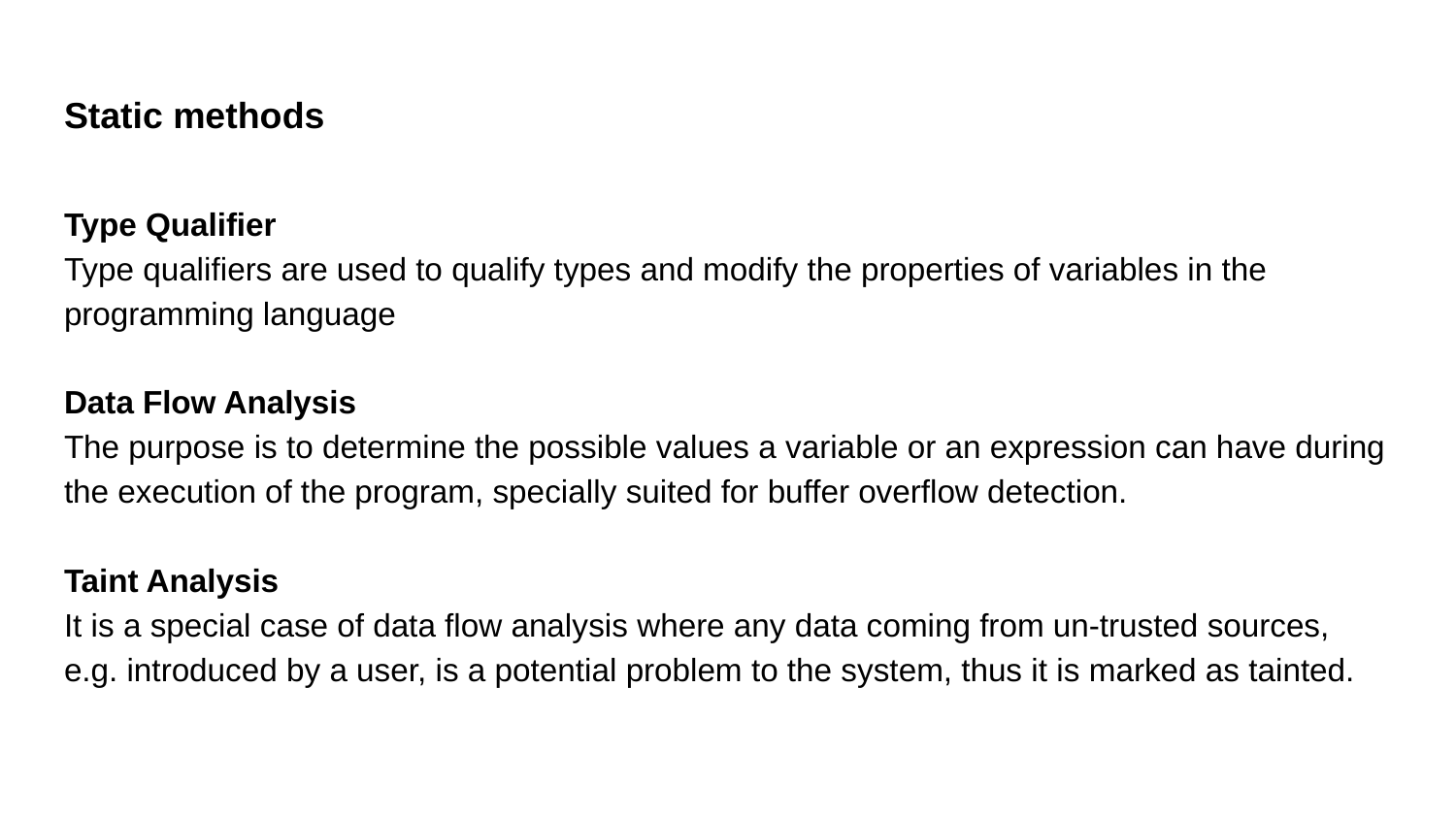

# Static methods
Type Qualifier
Type qualifiers are used to qualify types and modify the properties of variables in the programming language

Data Flow Analysis
The purpose is to determine the possible values a variable or an expression can have during the execution of the program, specially suited for buffer overflow detection.

Taint Analysis
It is a special case of data flow analysis where any data coming from un-trusted sources, e.g. introduced by a user, is a potential problem to the system, thus it is marked as tainted.